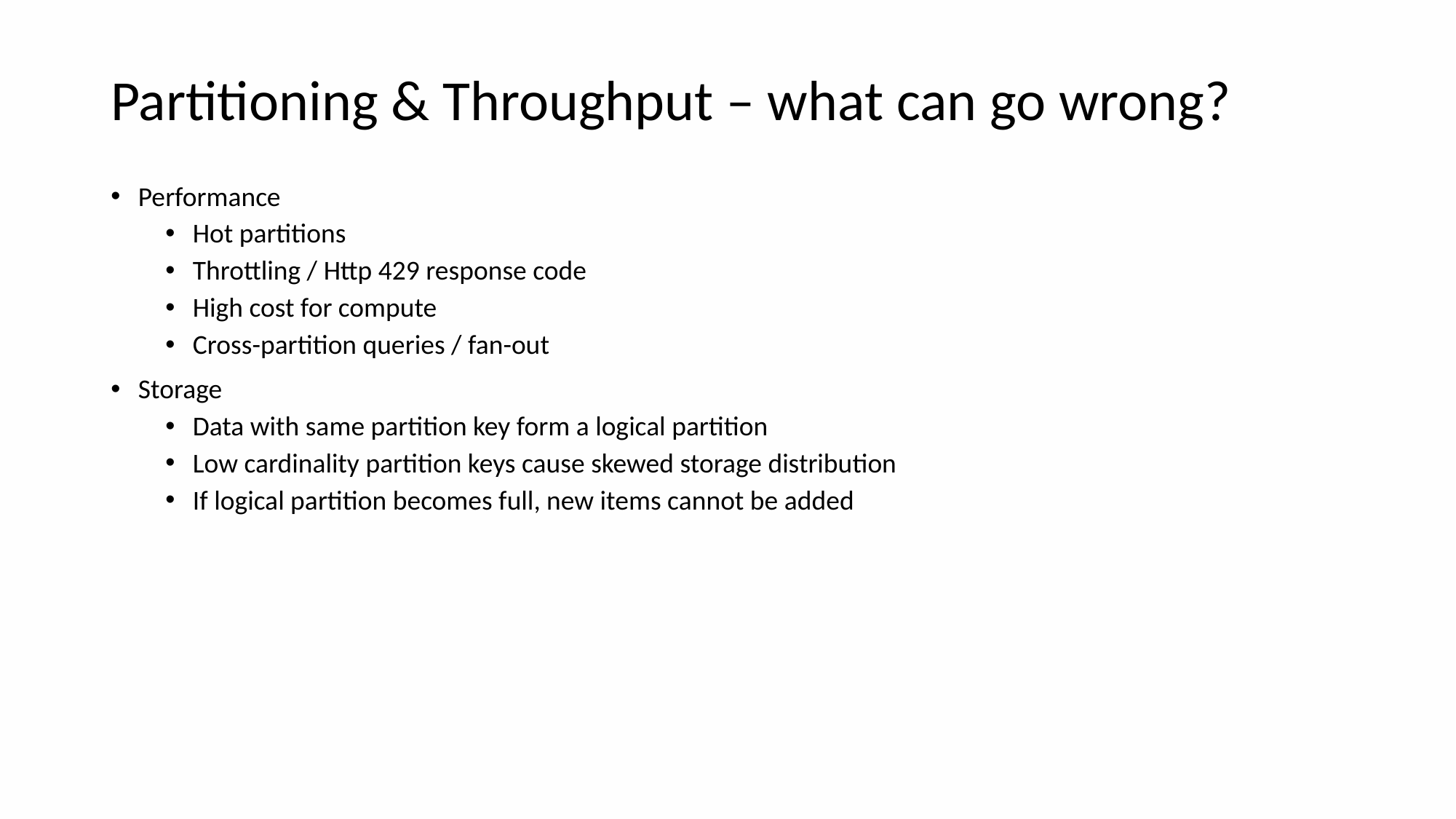

# Partitioning & Throughput – what can go wrong?
Performance
Hot partitions
Throttling / Http 429 response code
High cost for compute
Cross-partition queries / fan-out
Storage
Data with same partition key form a logical partition
Low cardinality partition keys cause skewed storage distribution
If logical partition becomes full, new items cannot be added